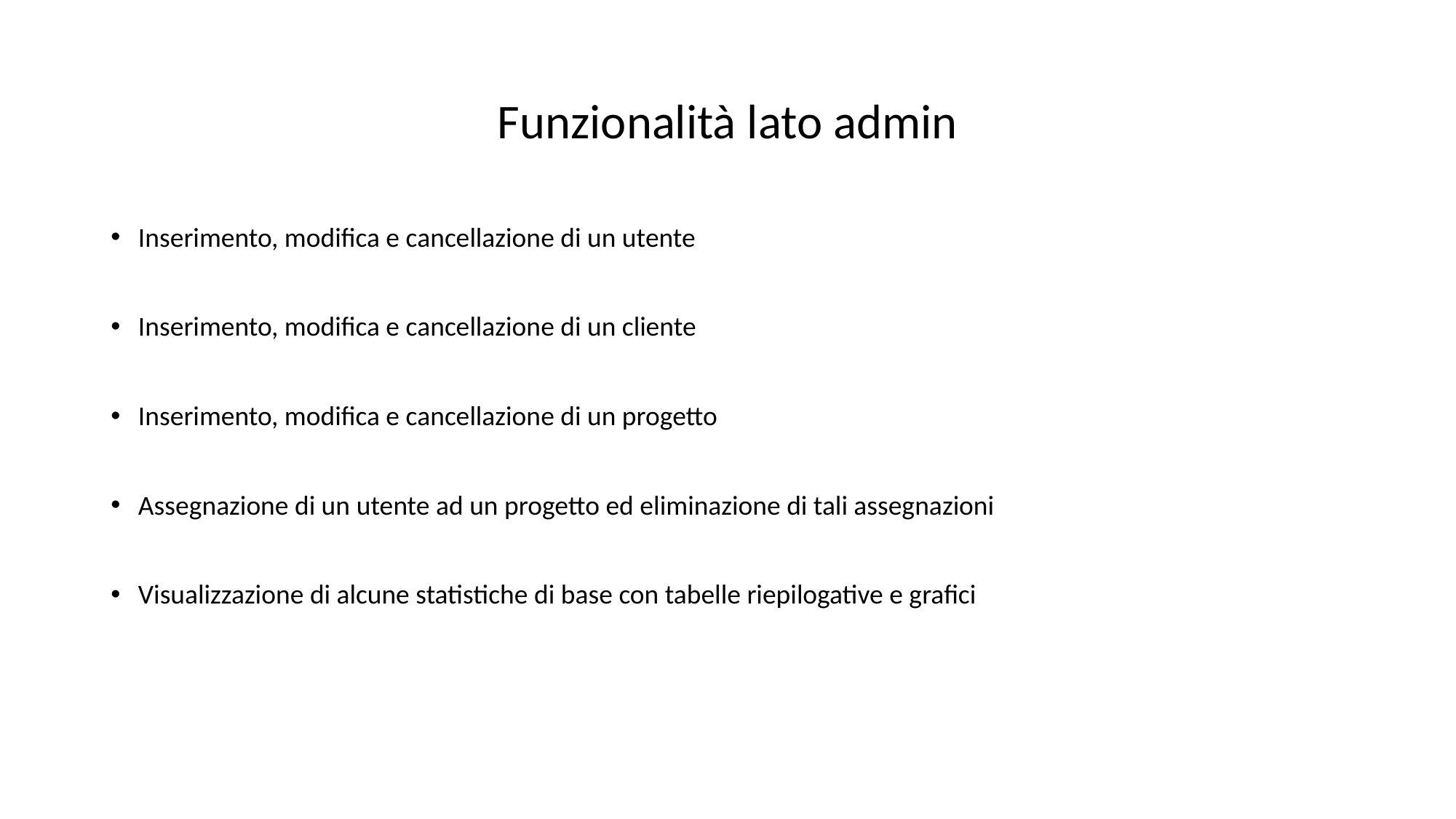

# Funzionalità lato admin
Inserimento, modifica e cancellazione di un utente

Inserimento, modifica e cancellazione di un cliente

Inserimento, modifica e cancellazione di un progetto

Assegnazione di un utente ad un progetto ed eliminazione di tali assegnazioni

Visualizzazione di alcune statistiche di base con tabelle riepilogative e grafici